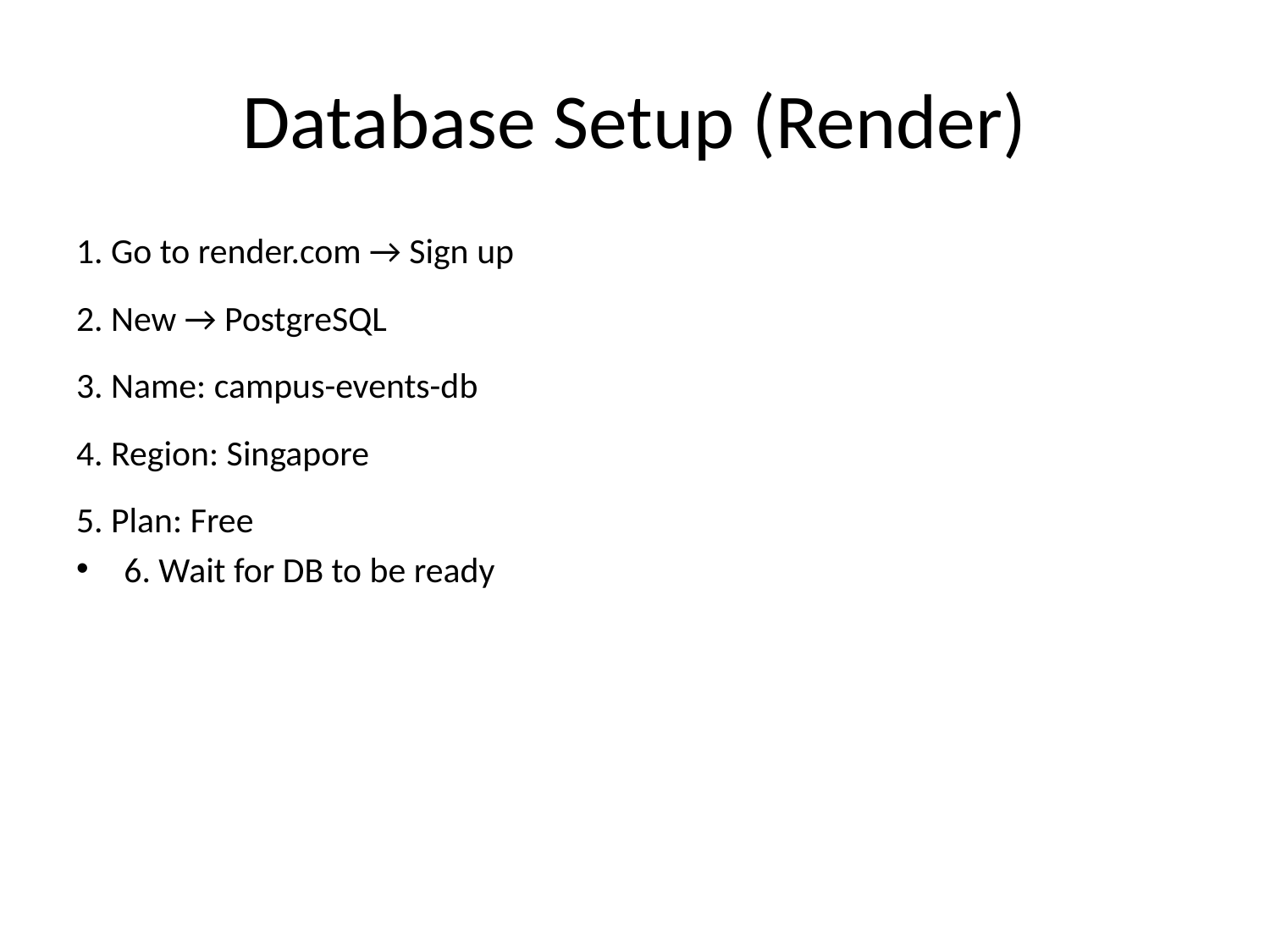

# Database Setup (Render)
1. Go to render.com → Sign up
2. New → PostgreSQL
3. Name: campus-events-db
4. Region: Singapore
5. Plan: Free
6. Wait for DB to be ready